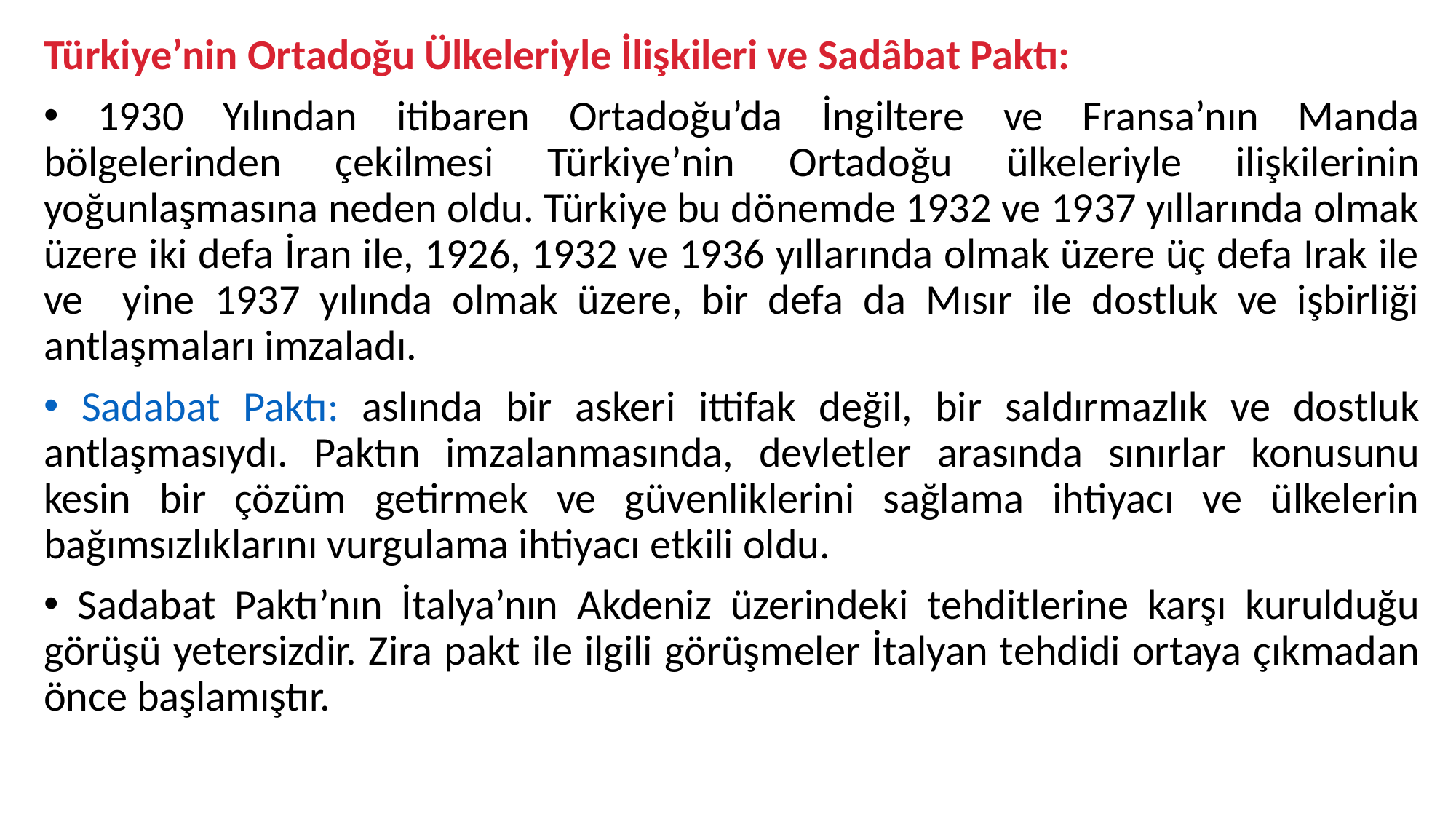

Türkiye’nin Ortadoğu Ülkeleriyle İlişkileri ve Sadâbat Paktı:
 1930 Yılından itibaren Ortadoğu’da İngiltere ve Fransa’nın Manda bölgelerinden çekilmesi Türkiye’nin Ortadoğu ülkeleriyle ilişkilerinin yoğunlaşmasına neden oldu. Türkiye bu dönemde 1932 ve 1937 yıllarında olmak üzere iki defa İran ile, 1926, 1932 ve 1936 yıllarında olmak üzere üç defa Irak ile ve  yine 1937 yılında olmak üzere, bir defa da Mısır ile dostluk ve işbirliği antlaşmaları imzaladı.
 Sadabat Paktı: aslında bir askeri ittifak değil, bir saldırmazlık ve dostluk antlaşmasıydı. Paktın imzalanmasında, devletler arasında sınırlar konusunu kesin bir çözüm getirmek ve güvenliklerini sağlama ihtiyacı ve ülkelerin bağımsızlıklarını vurgulama ihtiyacı etkili oldu.
 Sadabat Paktı’nın İtalya’nın Akdeniz üzerindeki tehditlerine karşı kurulduğu görüşü yetersizdir. Zira pakt ile ilgili görüşmeler İtalyan tehdidi ortaya çıkmadan önce başlamıştır.